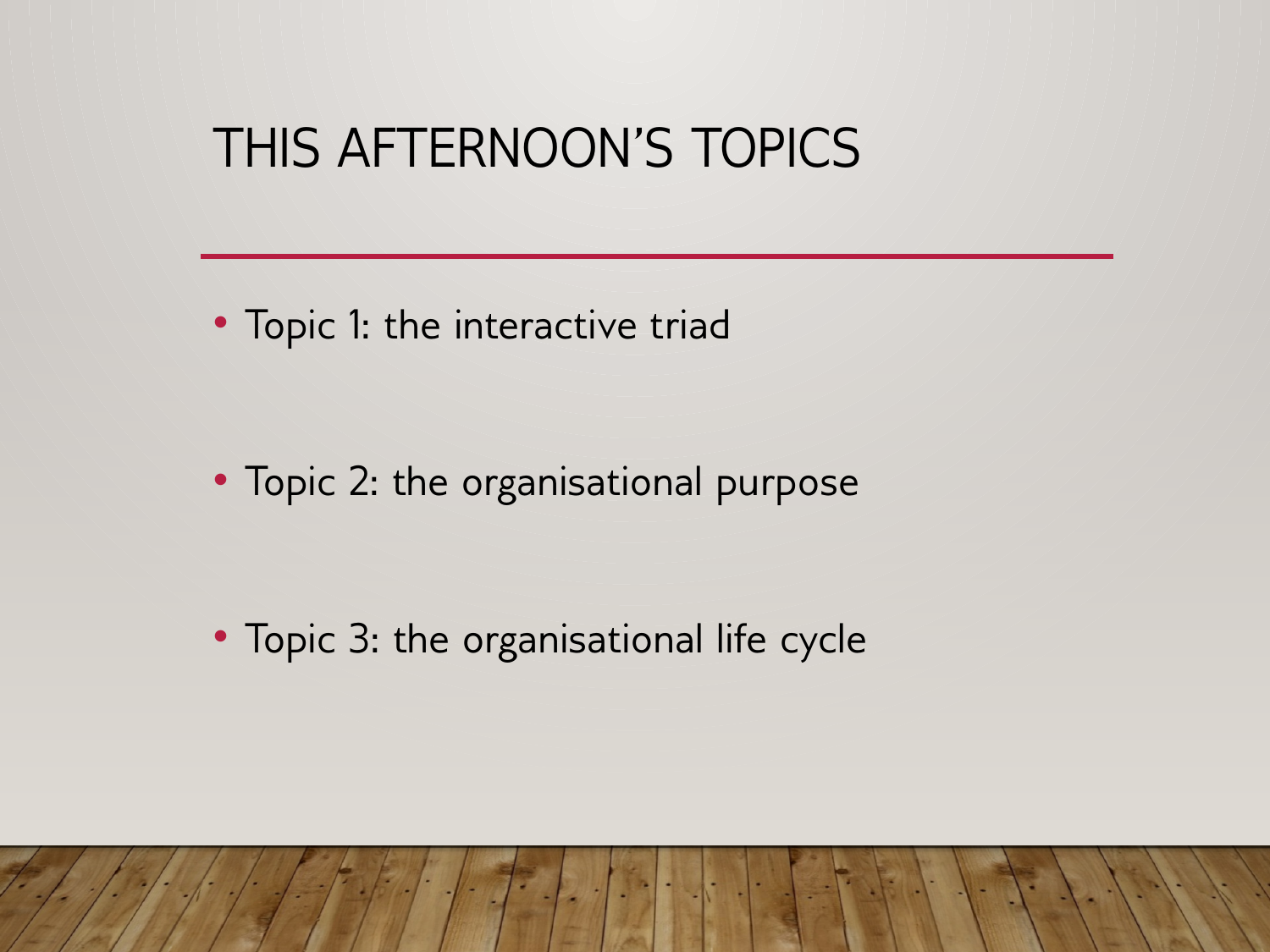

# This Afternoon’s Topics
Topic 1: the interactive triad

Topic 2: the organisational purpose

Topic 3: the organisational life cycle